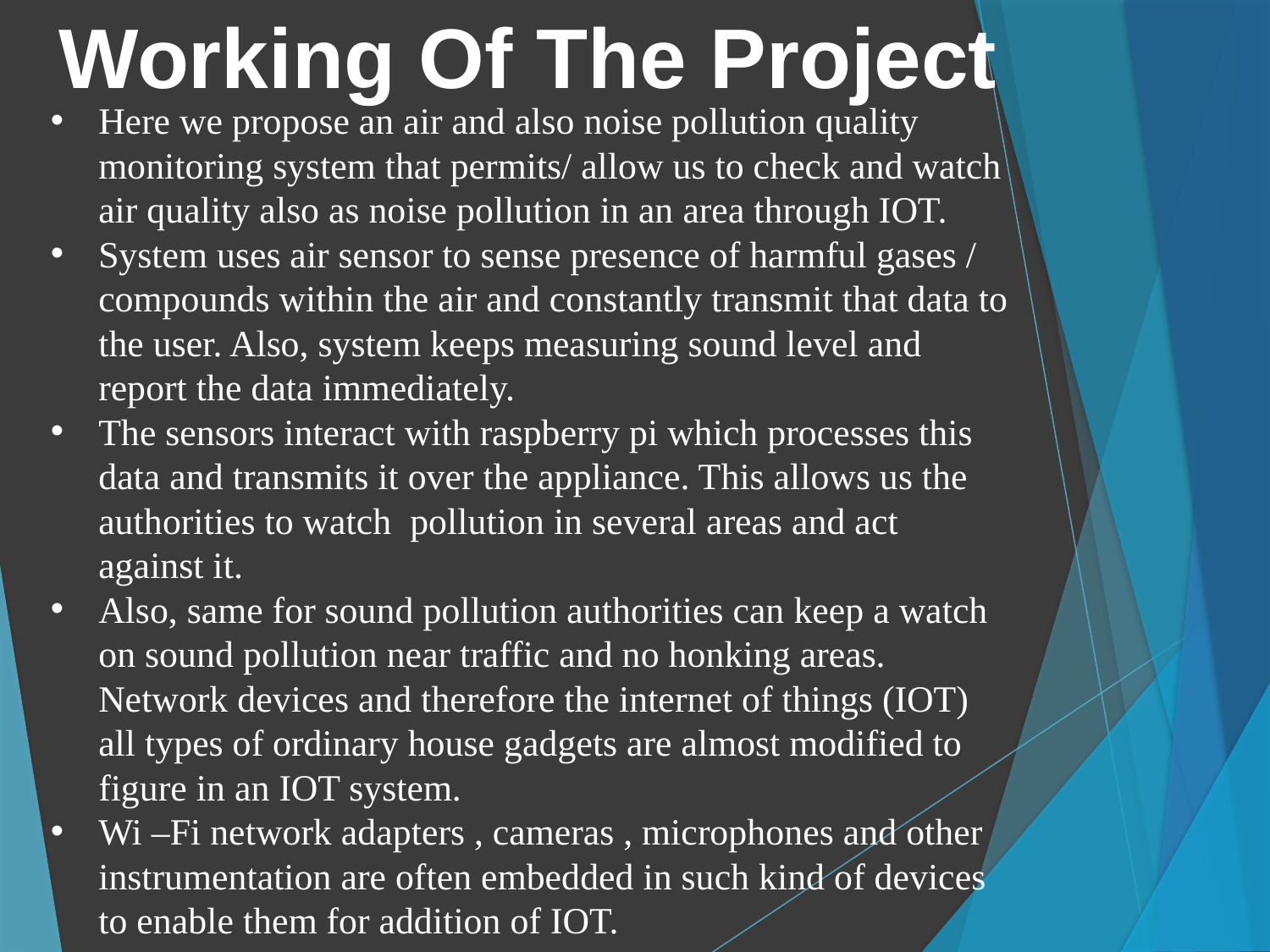

Working Of The Project
Here we propose an air and also noise pollution quality monitoring system that permits/ allow us to check and watch air quality also as noise pollution in an area through IOT.
System uses air sensor to sense presence of harmful gases / compounds within the air and constantly transmit that data to the user. Also, system keeps measuring sound level and report the data immediately.
The sensors interact with raspberry pi which processes this data and transmits it over the appliance. This allows us the authorities to watch  pollution in several areas and act against it.
Also, same for sound pollution authorities can keep a watch on sound pollution near traffic and no honking areas. Network devices and therefore the internet of things (IOT) all types of ordinary house gadgets are almost modified to figure in an IOT system.
Wi –Fi network adapters , cameras , microphones and other instrumentation are often embedded in such kind of devices to enable them for addition of IOT.